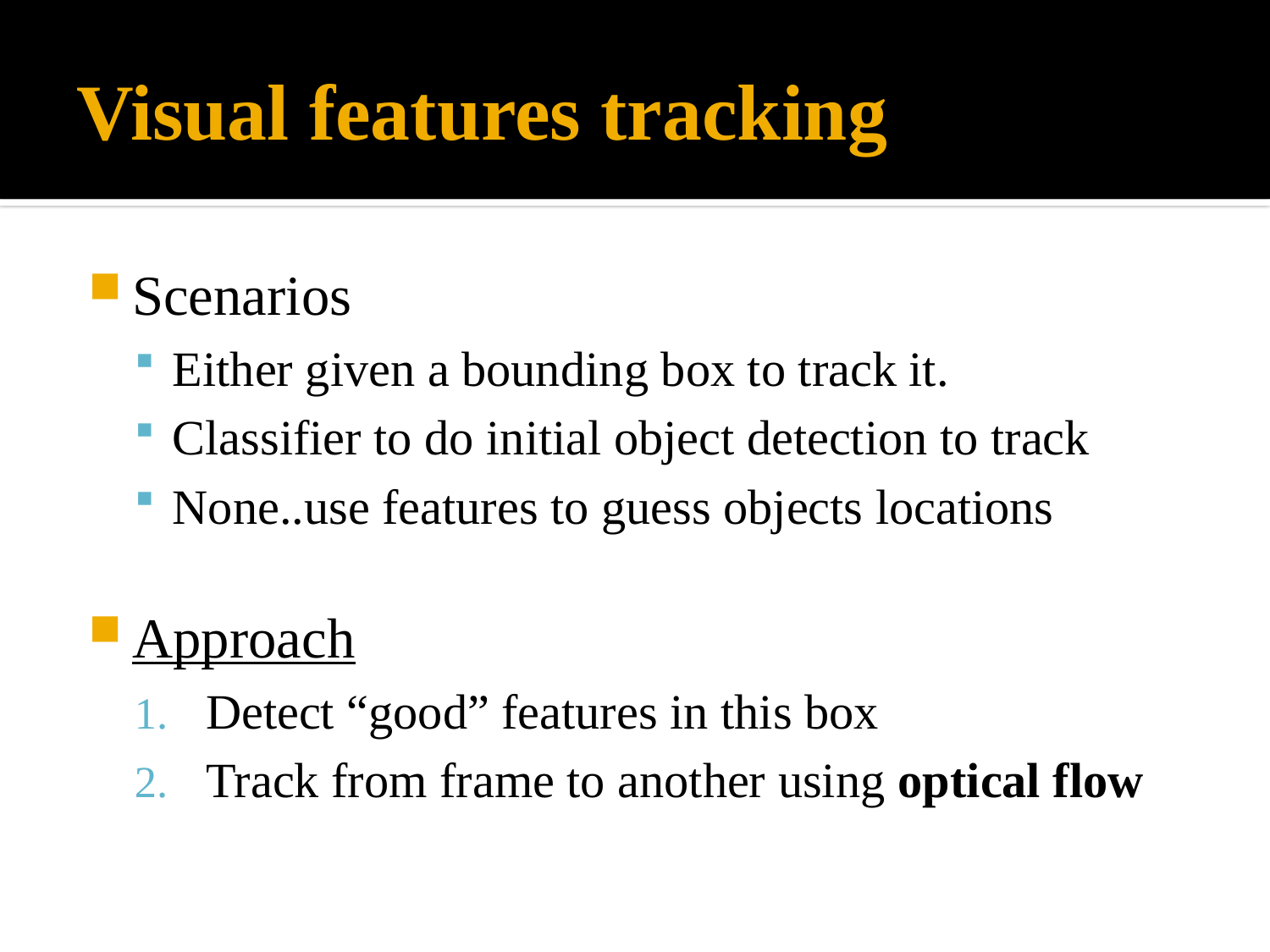

# Visual features tracking
Scenarios
Either given a bounding box to track it.
Classifier to do initial object detection to track
None..use features to guess objects locations

Approach
Detect “good” features in this box
Track from frame to another using optical flow